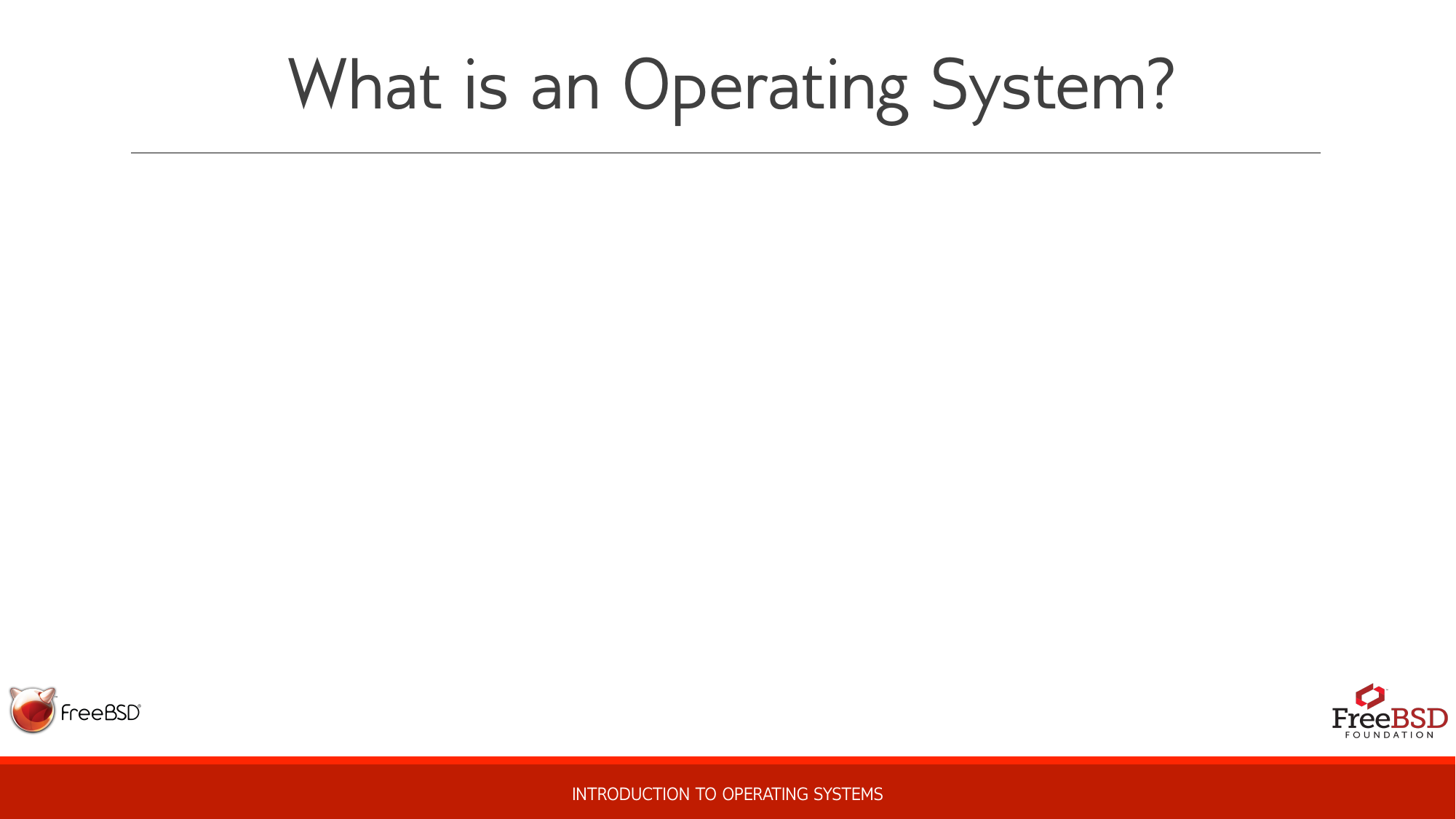

# What is an Operating System?
Introduction to Operating Systems